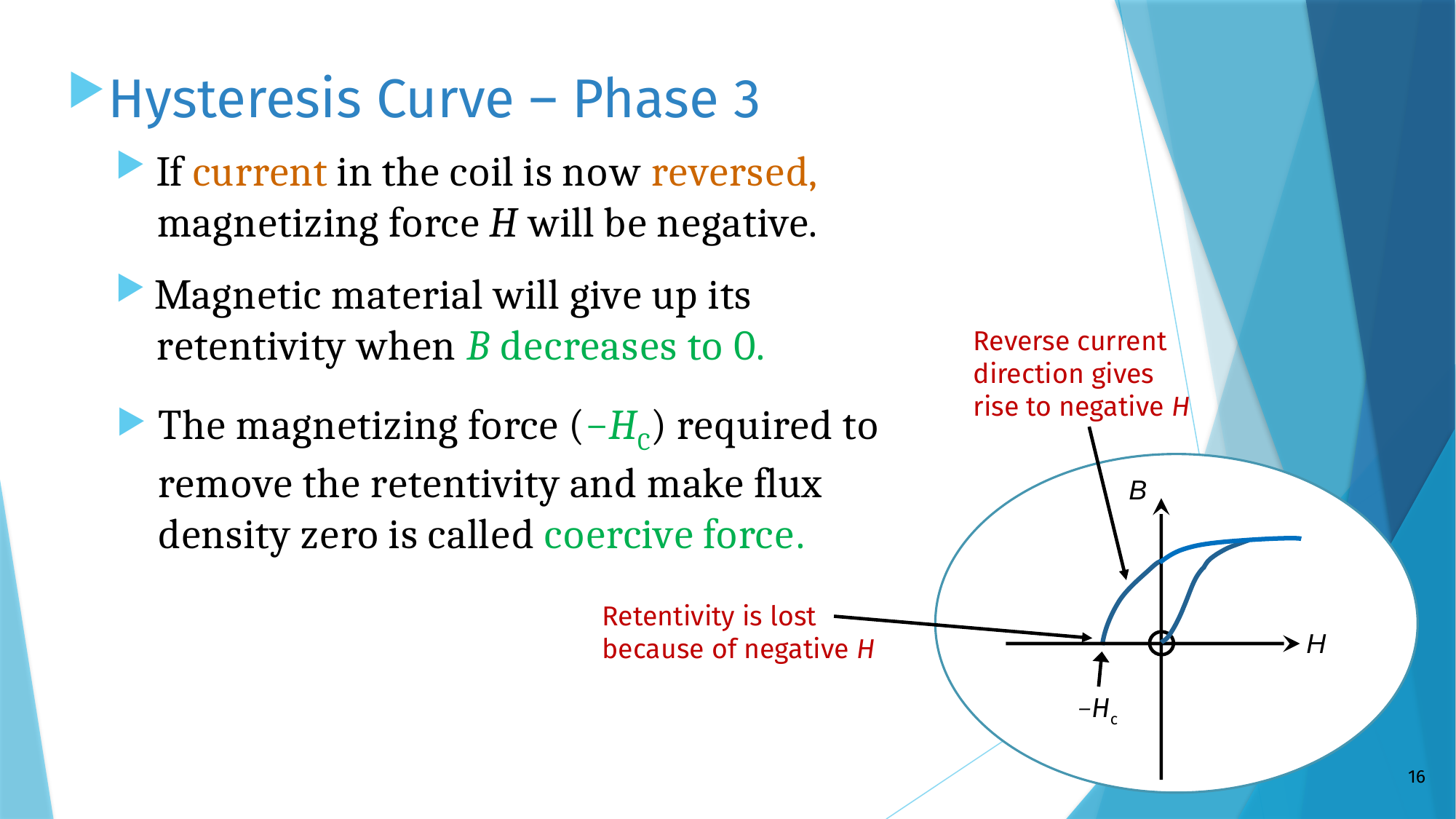

Hysteresis Curve – Phase 3
If current in the coil is now reversed, magnetizing force H will be negative.
Magnetic material will give up its retentivity when B decreases to 0.
Reverse current direction gives rise to negative H

The magnetizing force (−HC) required to remove the retentivity and make flux density zero is called coercive force .

B

H

Retentivity is lost because of negative H

−Hc
16